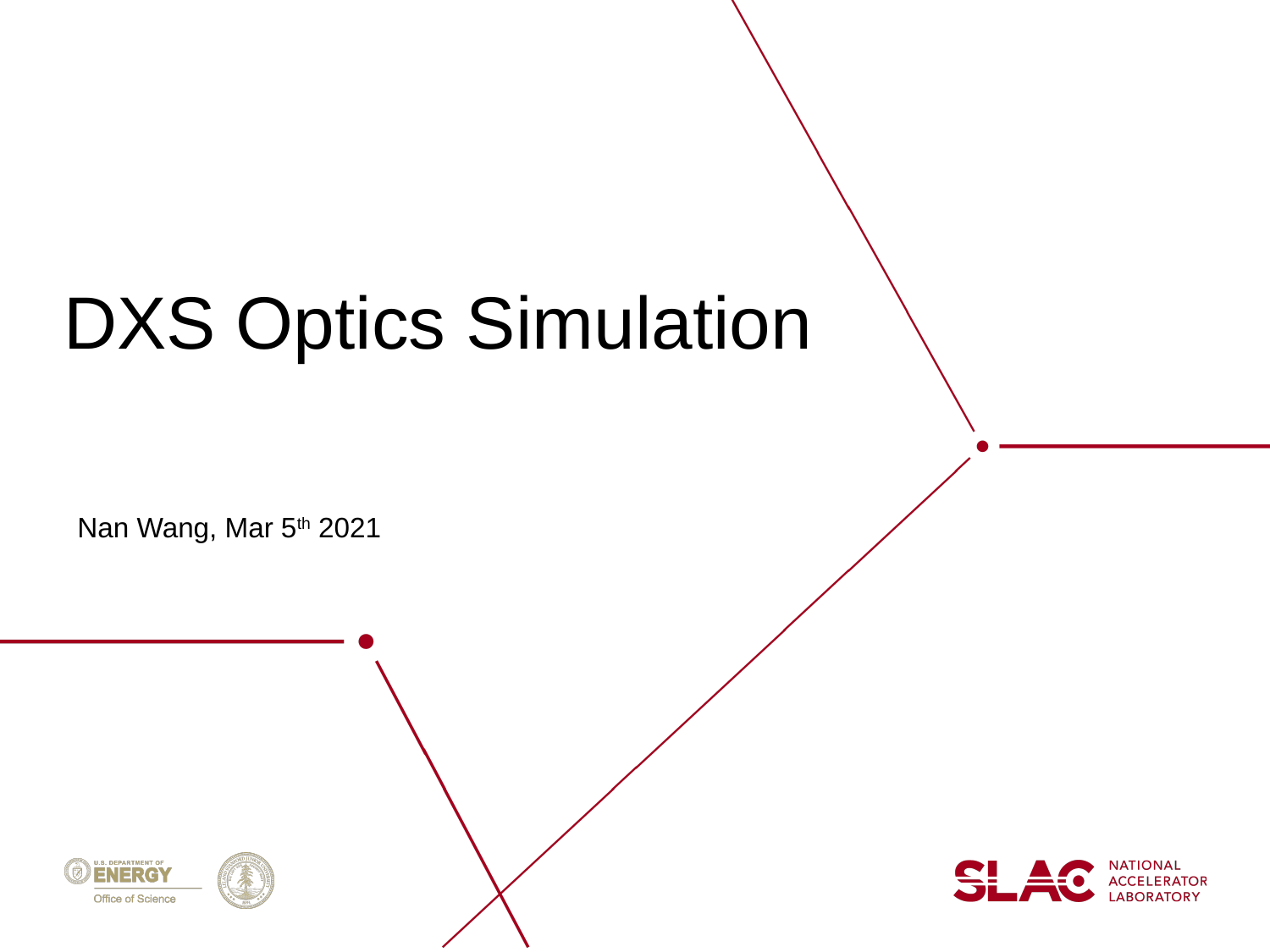

DXS Optics Simulation

Nan Wang, Mar 5th 2021